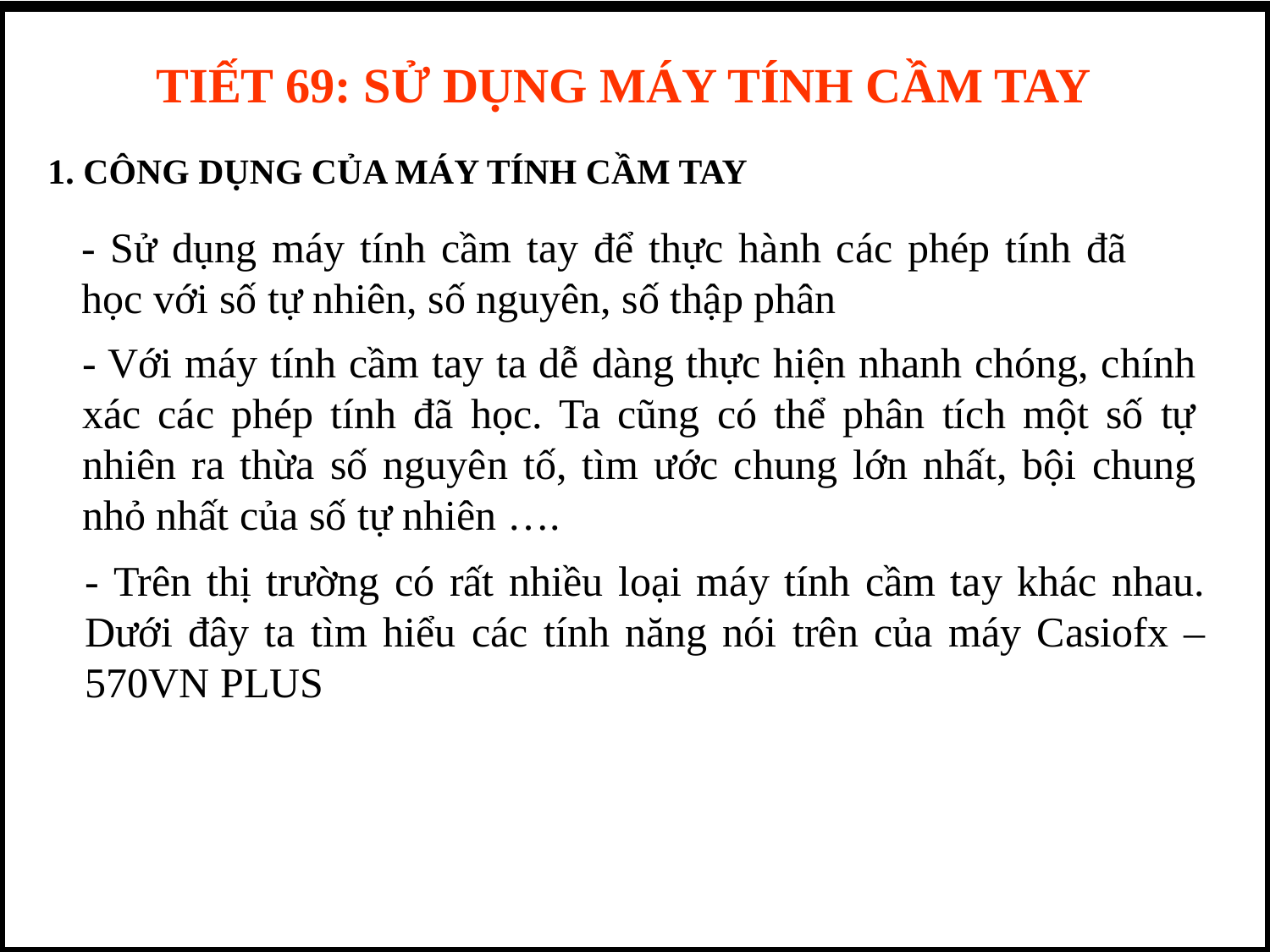

TIẾT 69: SỬ DỤNG MÁY TÍNH CẦM TAY
1. CÔNG DỤNG CỦA MÁY TÍNH CẦM TAY
- Sử dụng máy tính cầm tay để thực hành các phép tính đã học với số tự nhiên, số nguyên, số thập phân
- Với máy tính cầm tay ta dễ dàng thực hiện nhanh chóng, chính xác các phép tính đã học. Ta cũng có thể phân tích một số tự nhiên ra thừa số nguyên tố, tìm ước chung lớn nhất, bội chung nhỏ nhất của số tự nhiên ….
- Trên thị trường có rất nhiều loại máy tính cầm tay khác nhau. Dưới đây ta tìm hiểu các tính năng nói trên của máy Casiofx – 570VN PLUS